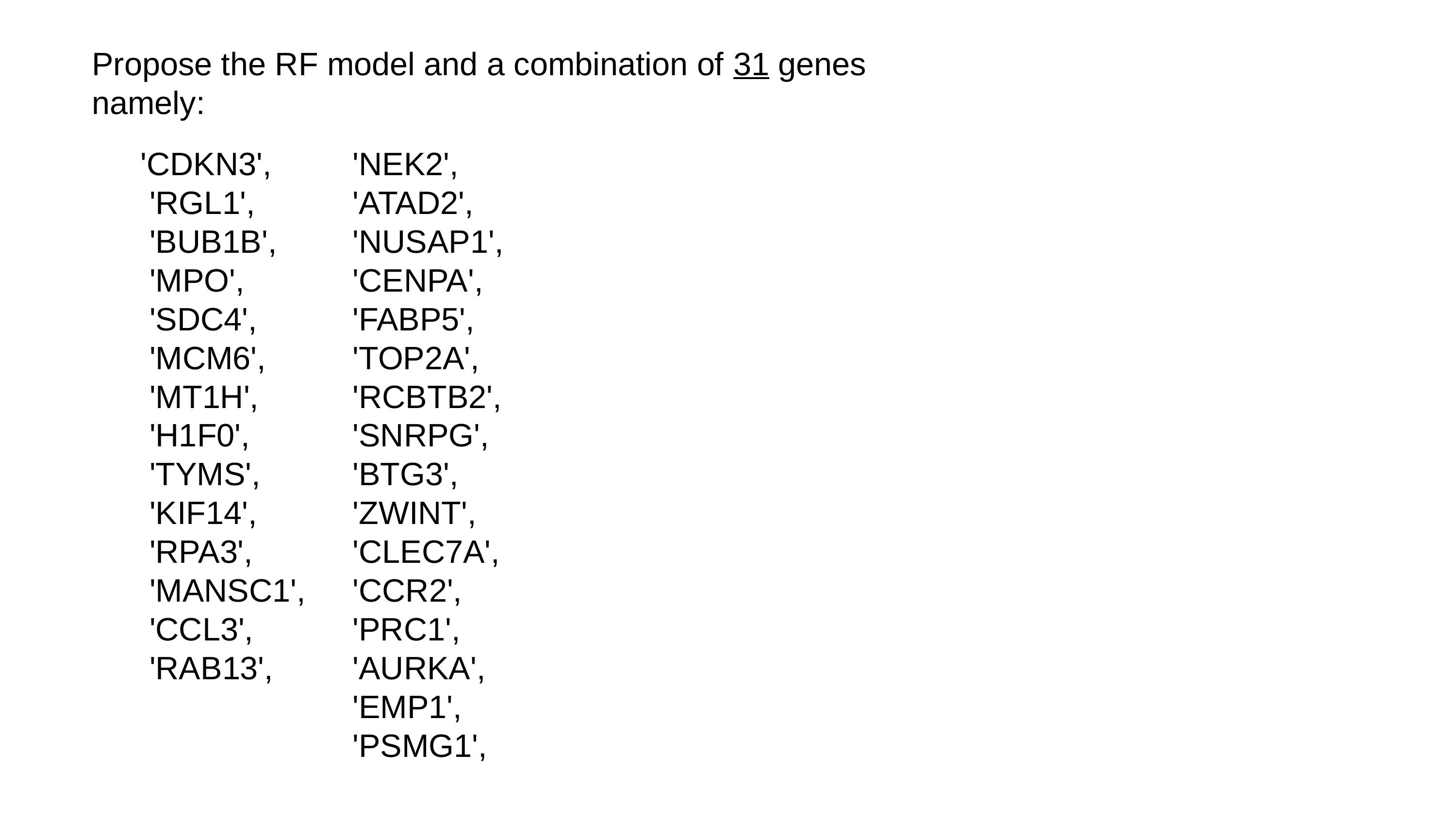

Propose the RF model and a combination of 31 genes namely:
'CDKN3',
 'RGL1',
 'BUB1B',
 'MPO',
 'SDC4',
 'MCM6',
 'MT1H',
 'H1F0',
 'TYMS',
 'KIF14',
 'RPA3',
 'MANSC1',
 'CCL3',
 'RAB13',
 'NEK2',
 'ATAD2',
 'NUSAP1',
 'CENPA',
 'FABP5',
 'TOP2A',
 'RCBTB2',
 'SNRPG',
 'BTG3',
 'ZWINT',
 'CLEC7A',
 'CCR2',
 'PRC1',
 'AURKA',
 'EMP1',
 'PSMG1',